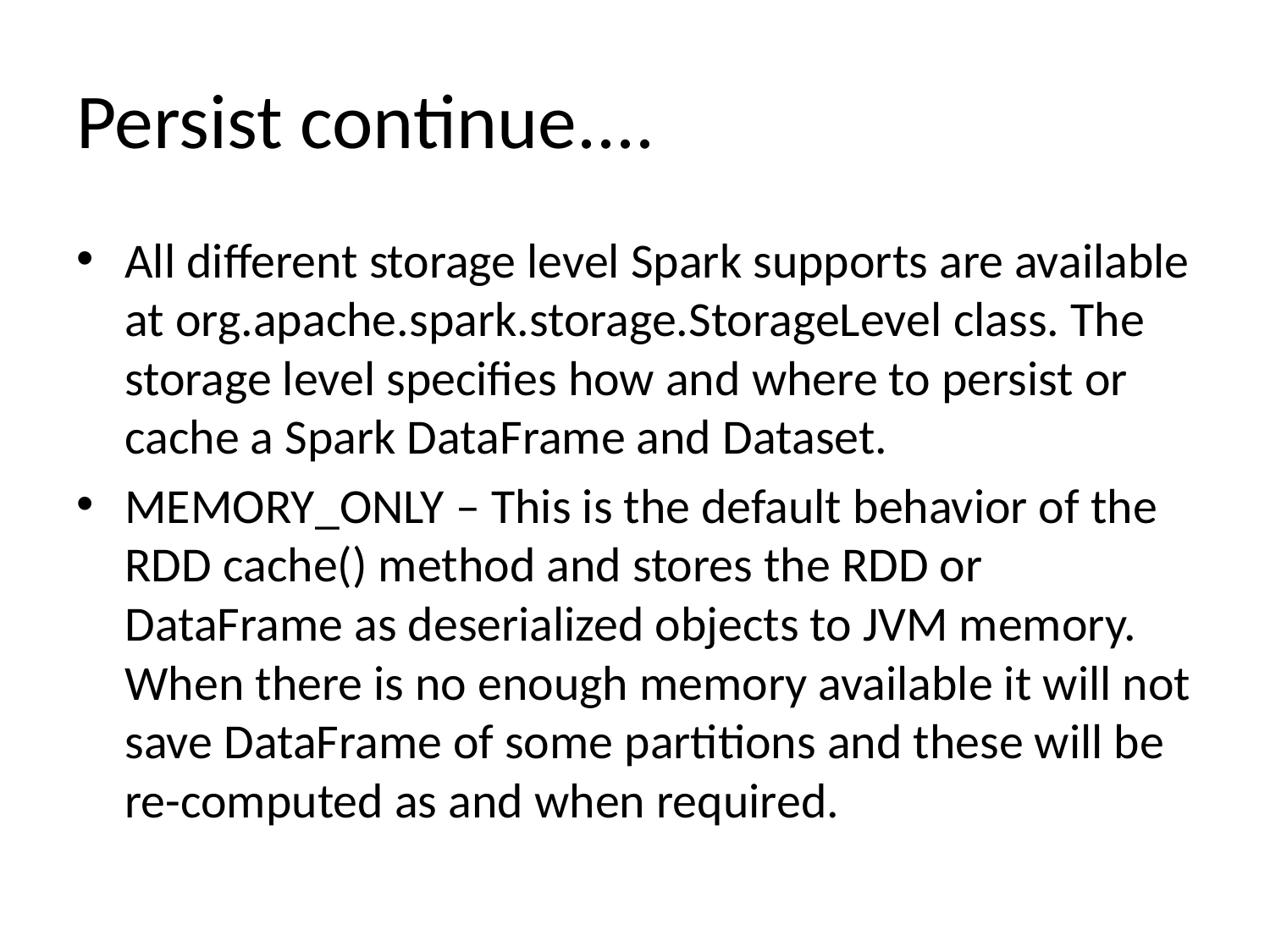

# Persist continue....
All different storage level Spark supports are available at org.apache.spark.storage.StorageLevel class. The storage level specifies how and where to persist or cache a Spark DataFrame and Dataset.
MEMORY_ONLY – This is the default behavior of the RDD cache() method and stores the RDD or DataFrame as deserialized objects to JVM memory. When there is no enough memory available it will not save DataFrame of some partitions and these will be re-computed as and when required.